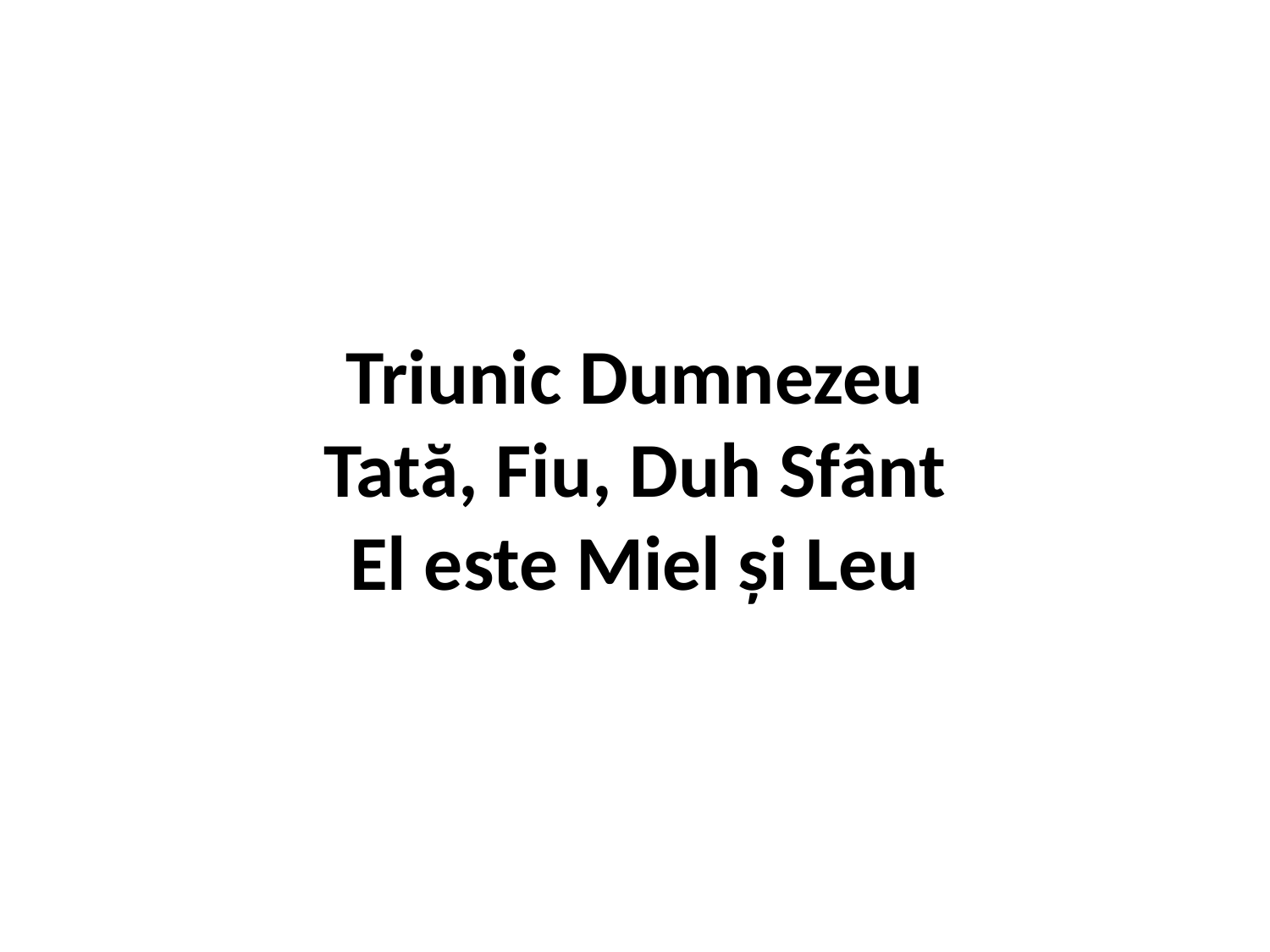

Triunic Dumnezeu
Tată, Fiu, Duh Sfânt
El este Miel și Leu